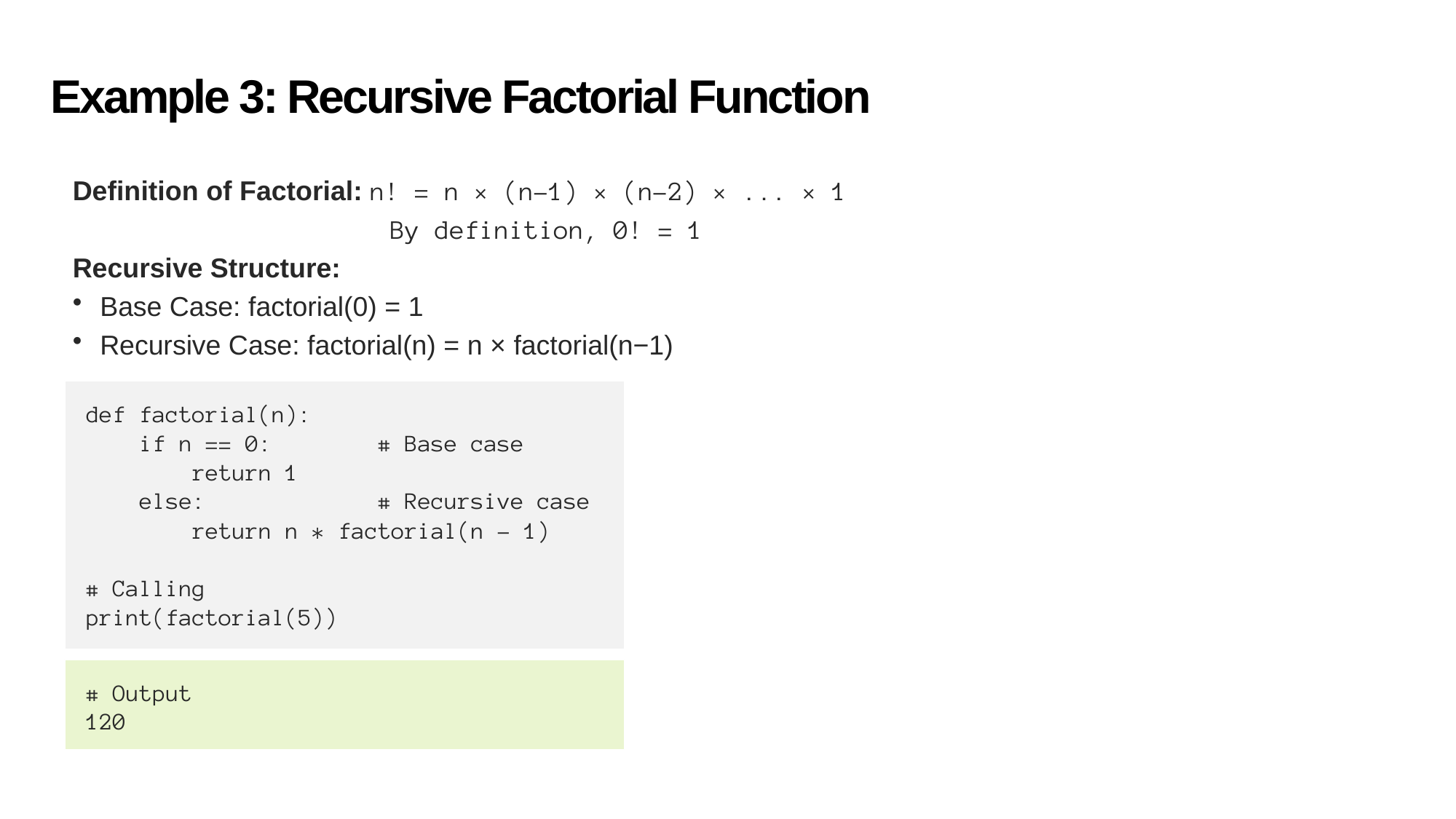

# Example 3: Recursive Factorial Function
Definition of Factorial: n! = n × (n−1) × (n−2) × ... × 1
             By definition, 0! = 1
Recursive Structure:
Base Case: factorial(0) = 1
Recursive Case: factorial(n) = n × factorial(n−1)
def factorial(n):
    if n == 0:        # Base case
        return 1
    else:             # Recursive case
        return n * factorial(n - 1)

# Calling
print(factorial(5))

# Output
120